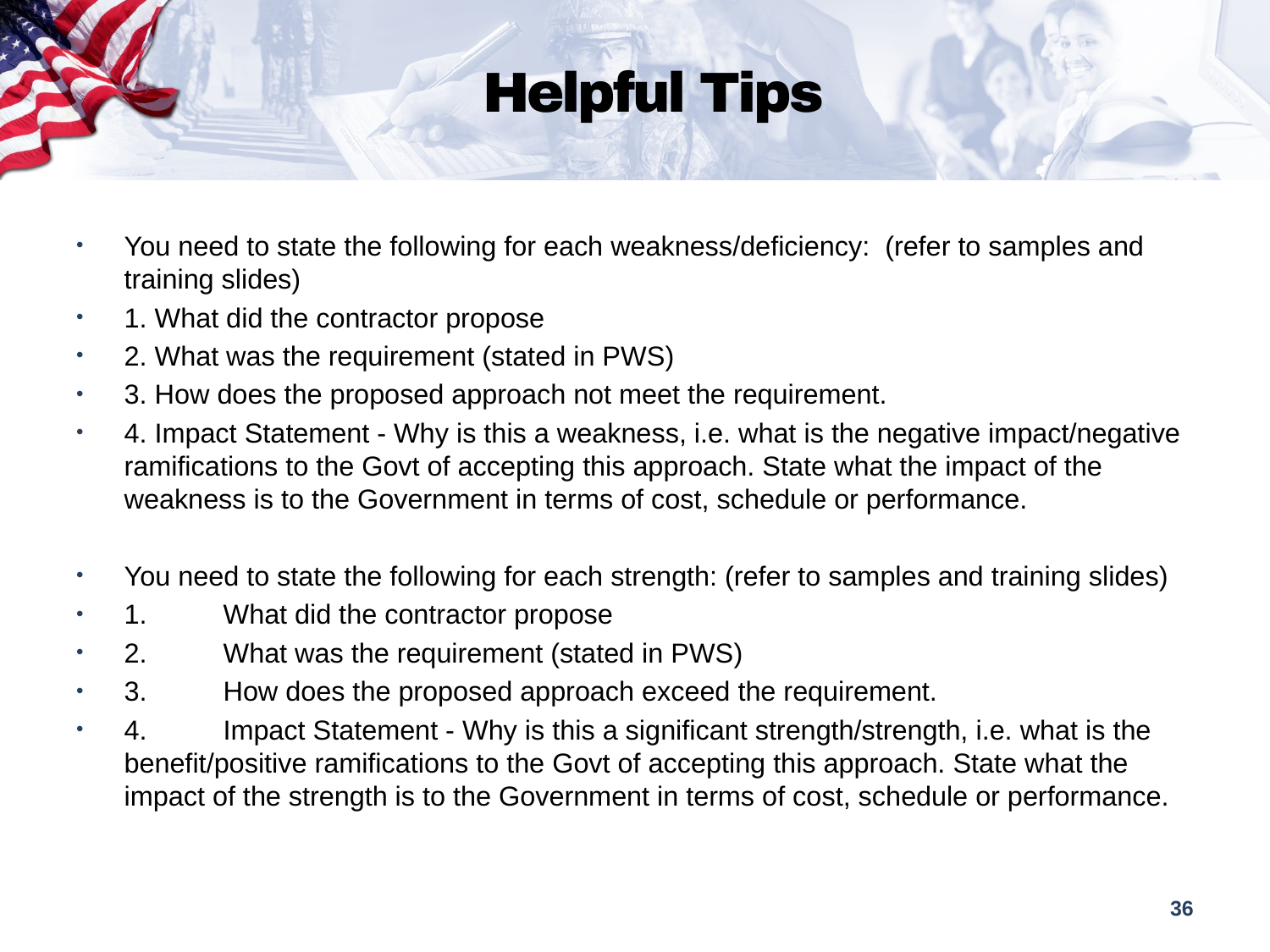

# Helpful Tips
You need to state the following for each weakness/deficiency:  (refer to samples and training slides)
1. What did the contractor propose
2. What was the requirement (stated in PWS)
3. How does the proposed approach not meet the requirement.
4. Impact Statement - Why is this a weakness, i.e. what is the negative impact/negative ramifications to the Govt of accepting this approach. State what the impact of the weakness is to the Government in terms of cost, schedule or performance.

You need to state the following for each strength: (refer to samples and training slides)
1.	What did the contractor propose
2.	What was the requirement (stated in PWS)
3.	How does the proposed approach exceed the requirement.
4.	Impact Statement - Why is this a significant strength/strength, i.e. what is the benefit/positive ramifications to the Govt of accepting this approach. State what the impact of the strength is to the Government in terms of cost, schedule or performance.

36